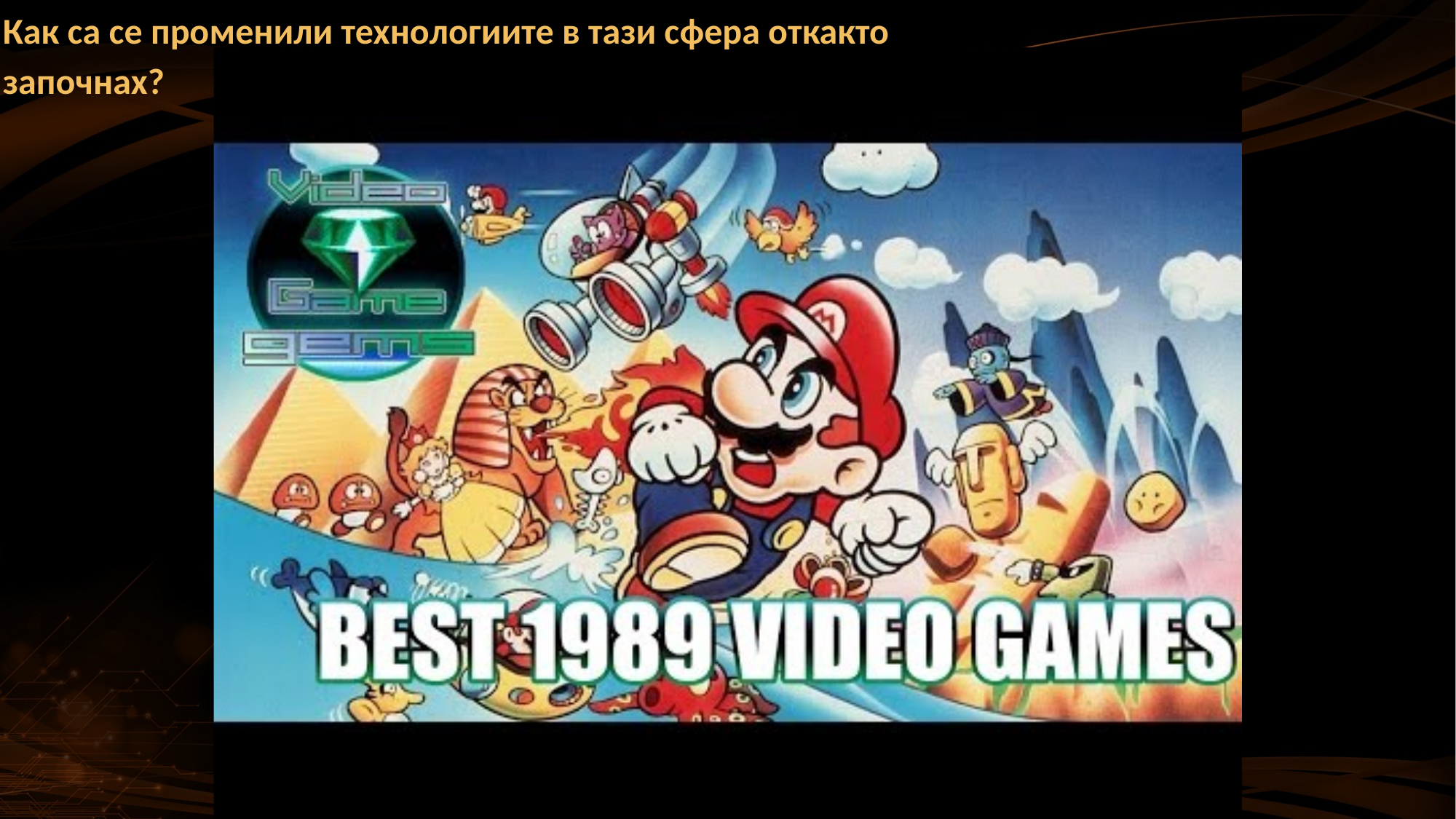

# Как са се променили технологиите в тази сфера откакто започнах?